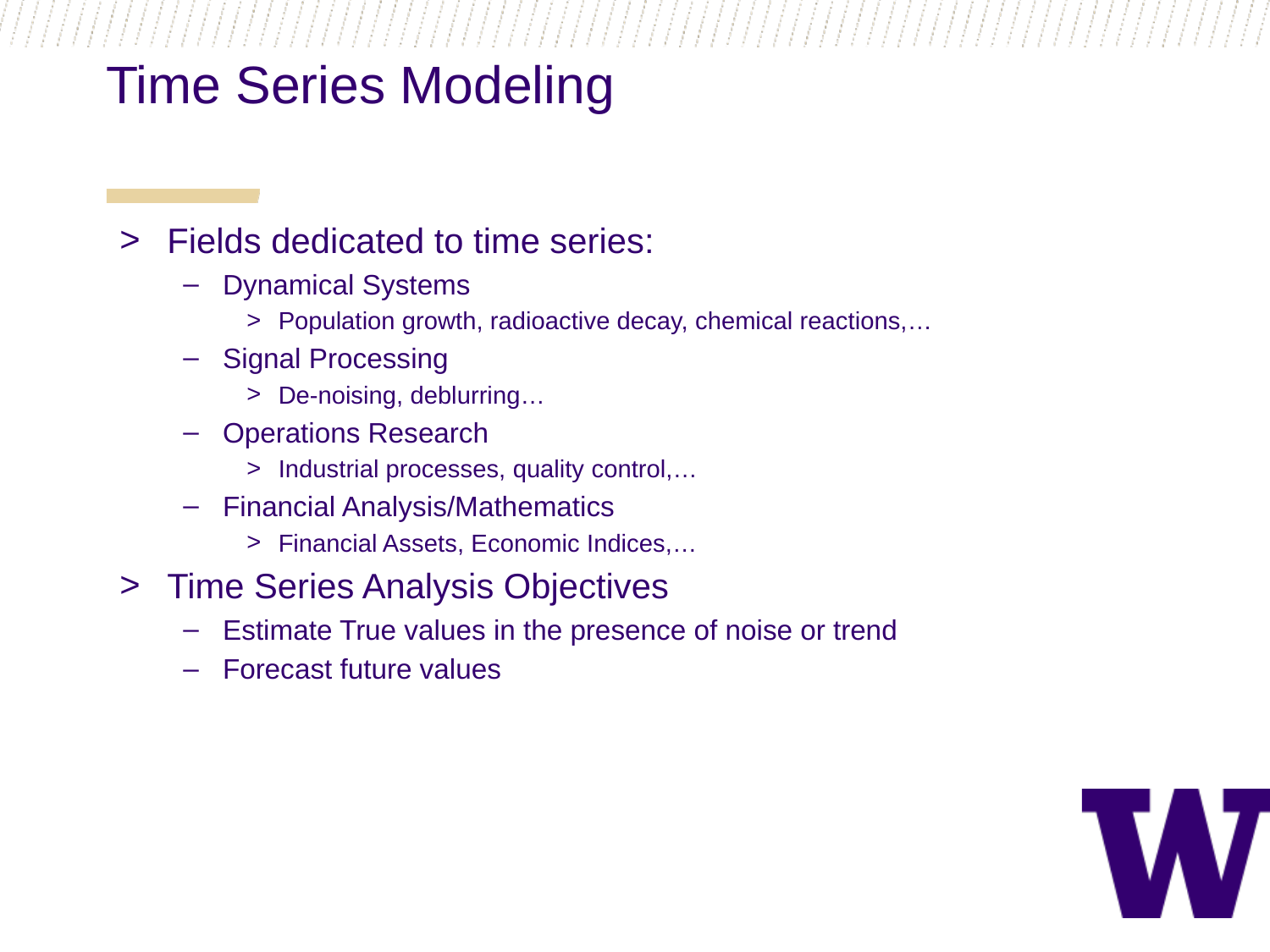

Time Series Modeling
Fields dedicated to time series:
Dynamical Systems
Population growth, radioactive decay, chemical reactions,…
Signal Processing
De-noising, deblurring…
Operations Research
Industrial processes, quality control,…
Financial Analysis/Mathematics
Financial Assets, Economic Indices,…
Time Series Analysis Objectives
Estimate True values in the presence of noise or trend
Forecast future values